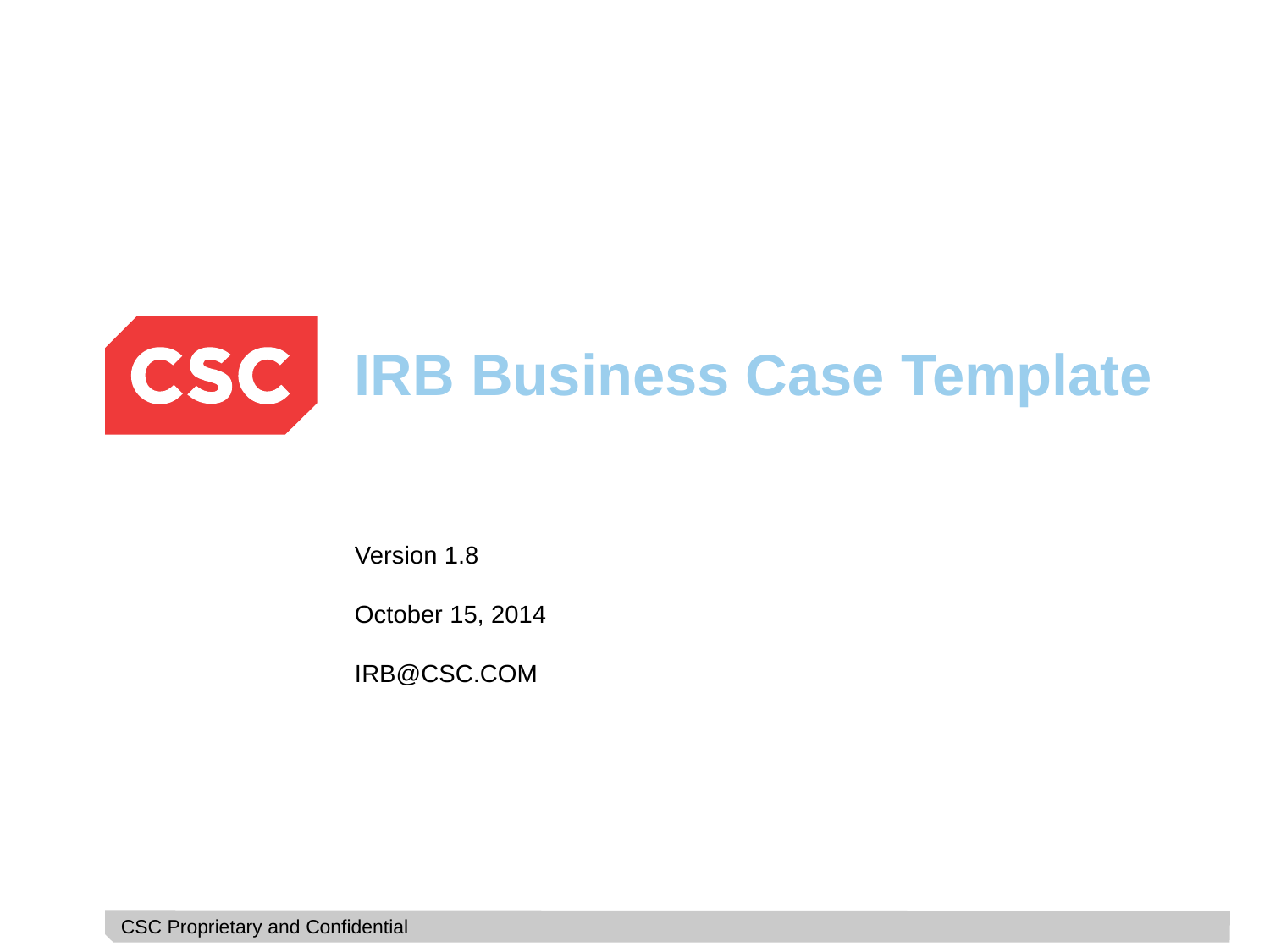

# IRB Business Case Template
Version 1.8

October 15, 2014

IRB@CSC.COM